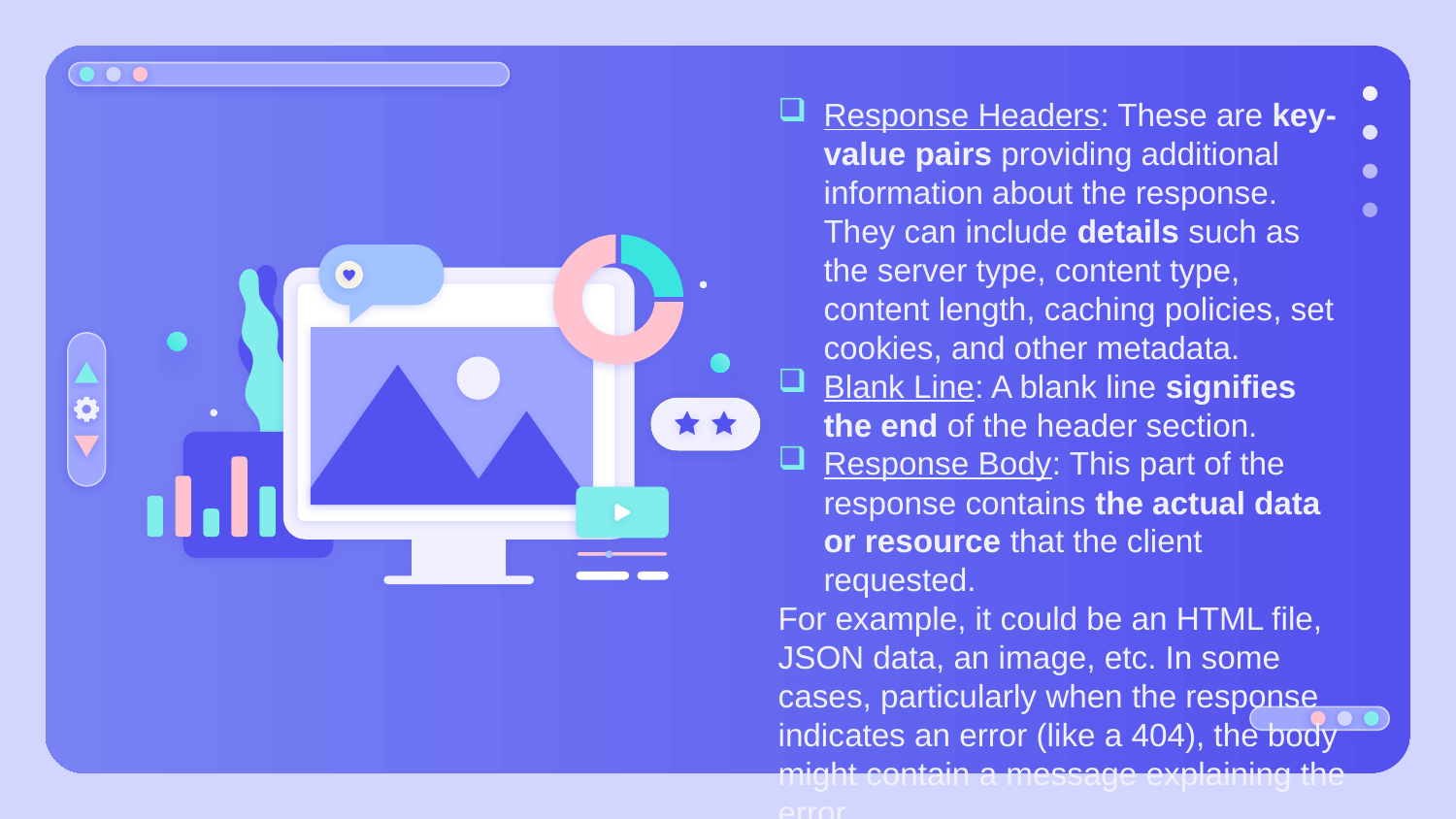

Response Headers: These are key-value pairs providing additional information about the response. They can include details such as the server type, content type, content length, caching policies, set cookies, and other metadata.
Blank Line: A blank line signifies the end of the header section.
Response Body: This part of the response contains the actual data or resource that the client requested.
For example, it could be an HTML file, JSON data, an image, etc. In some cases, particularly when the response indicates an error (like a 404), the body might contain a message explaining the error.